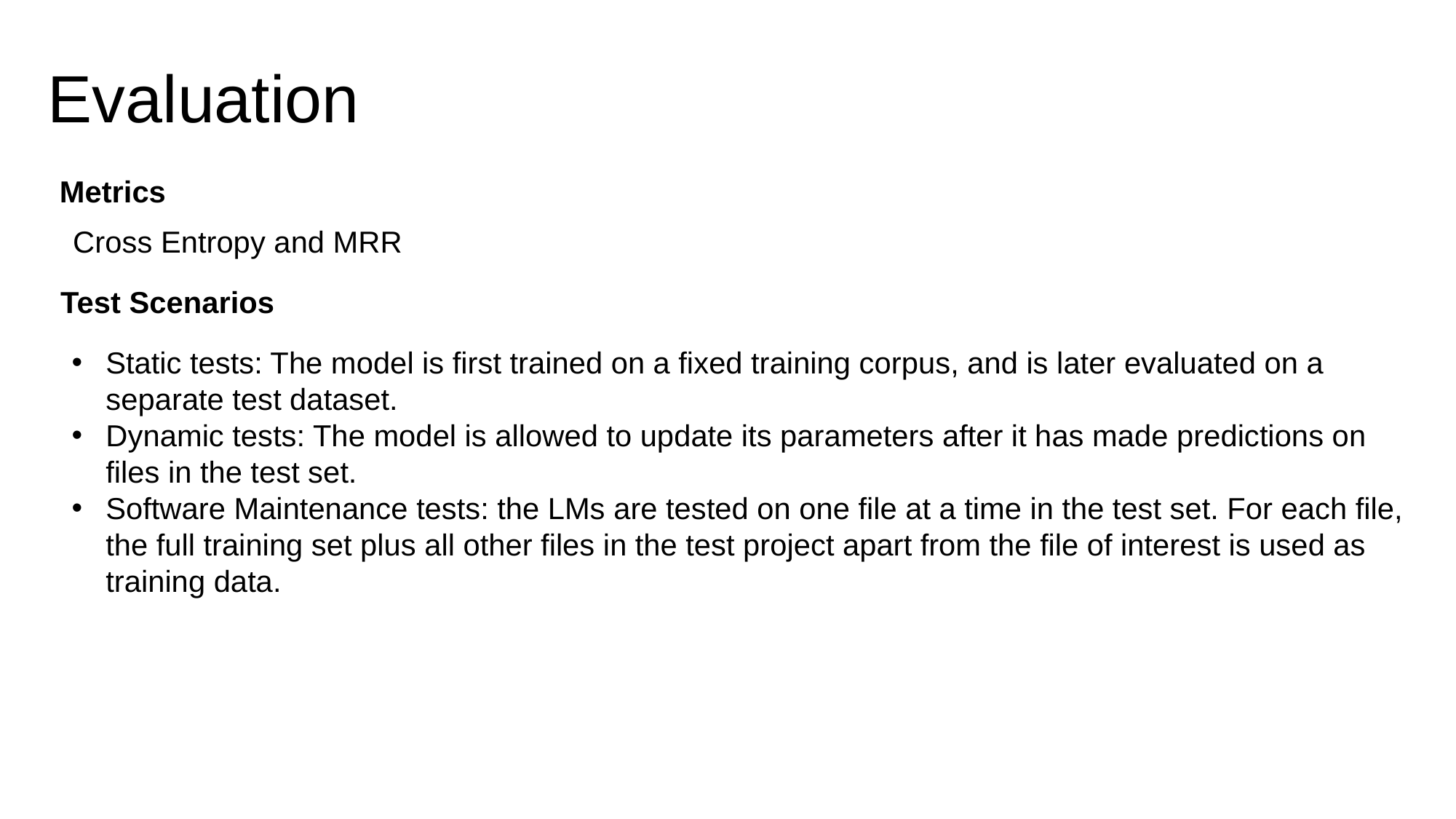

# Evaluation
Metrics
Cross Entropy and MRR
Test Scenarios
Static tests: The model is first trained on a fixed training corpus, and is later evaluated on a separate test dataset.
Dynamic tests: The model is allowed to update its parameters after it has made predictions on files in the test set.
Software Maintenance tests: the LMs are tested on one file at a time in the test set. For each file, the full training set plus all other files in the test project apart from the file of interest is used as training data.